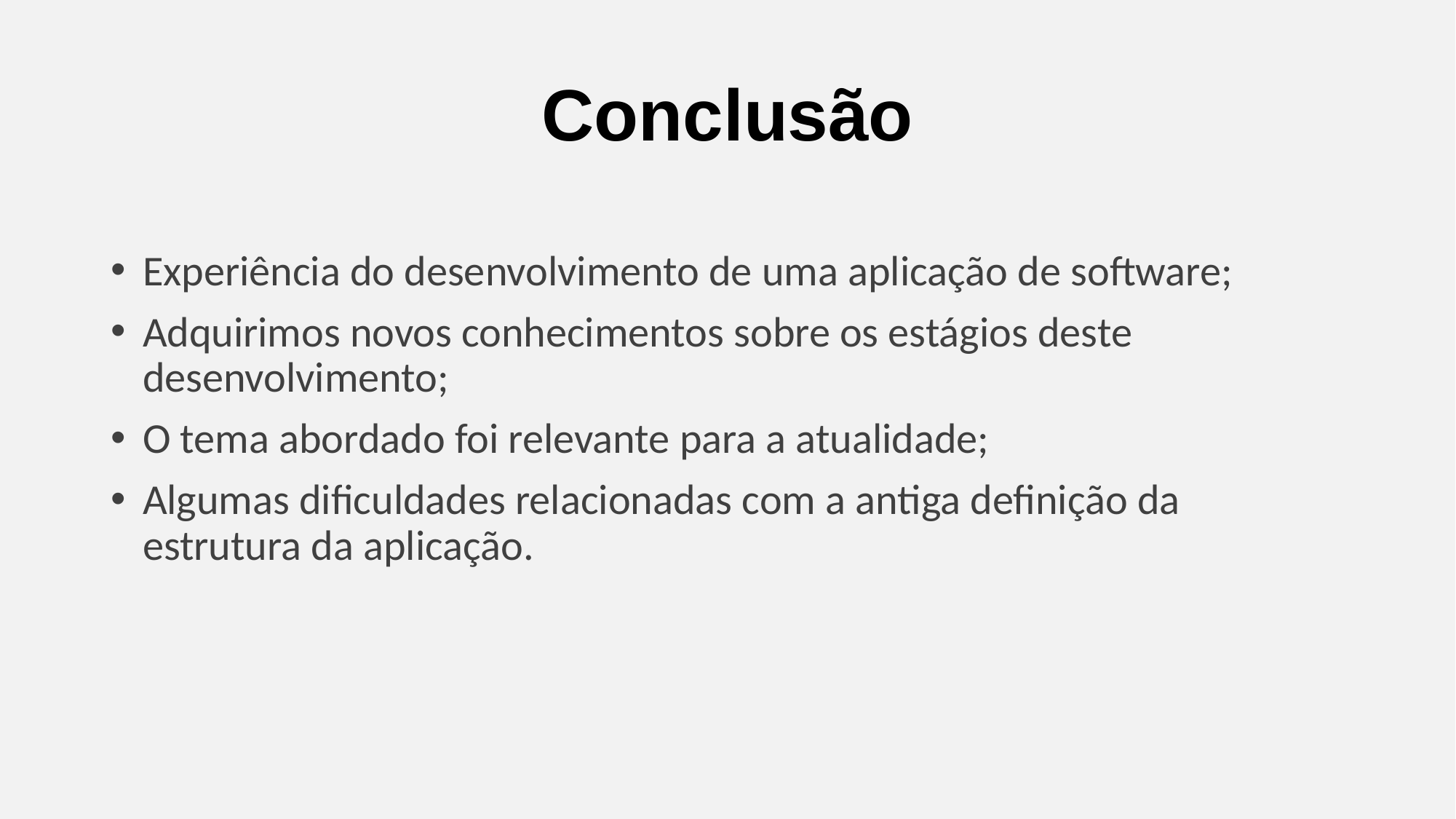

# Conclusão
Experiência do desenvolvimento de uma aplicação de software;
Adquirimos novos conhecimentos sobre os estágios deste desenvolvimento;
O tema abordado foi relevante para a atualidade;
Algumas dificuldades relacionadas com a antiga definição da estrutura da aplicação.